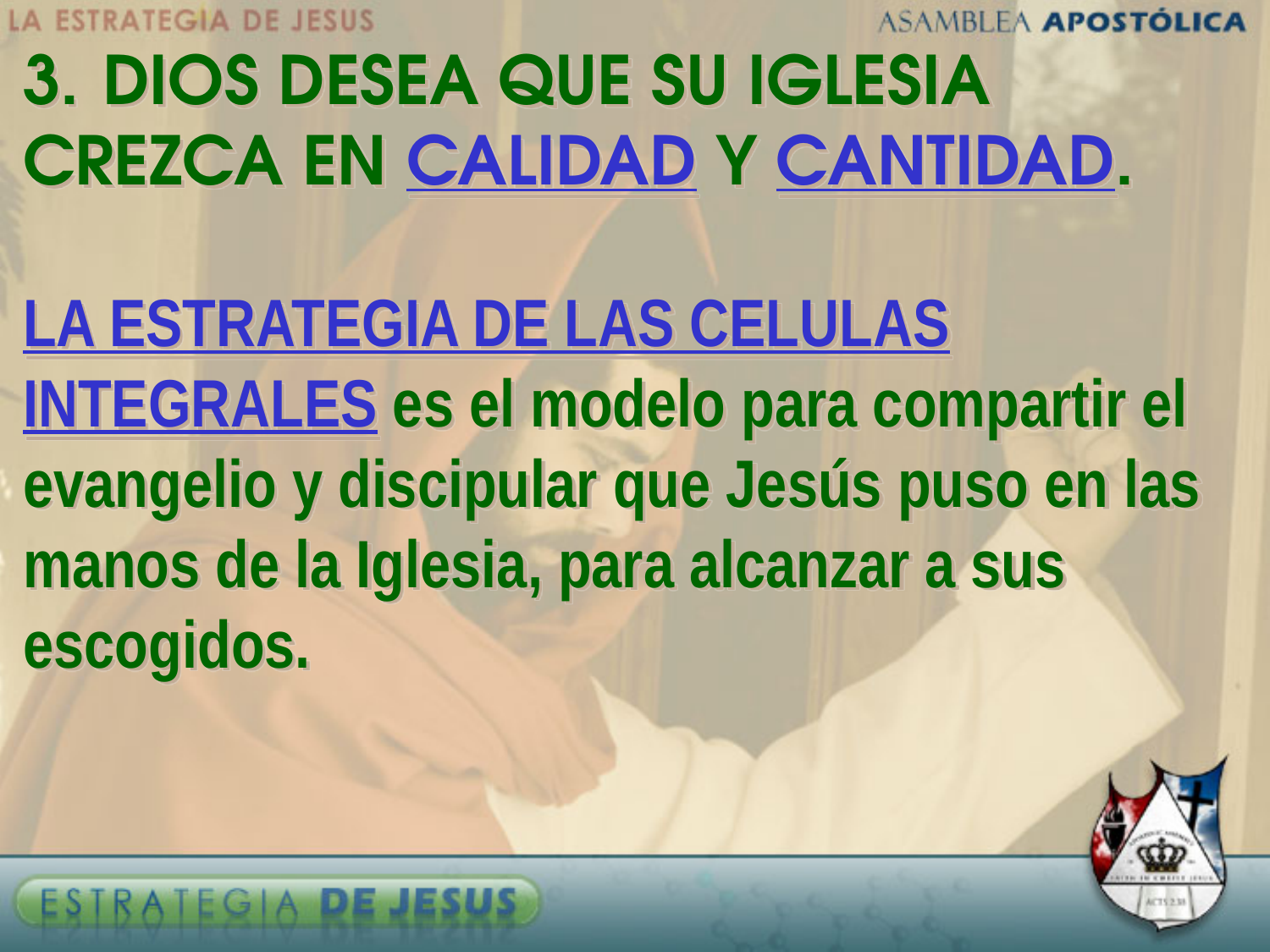

3. 	DIOS DESEA QUE SU IGLESIA 	CREZCA EN CALIDAD Y CANTIDAD.

LA ESTRATEGIA DE LAS CELULAS INTEGRALES es el modelo para compartir el evangelio y discipular que Jesús puso en las manos de la Iglesia, para alcanzar a sus escogidos.